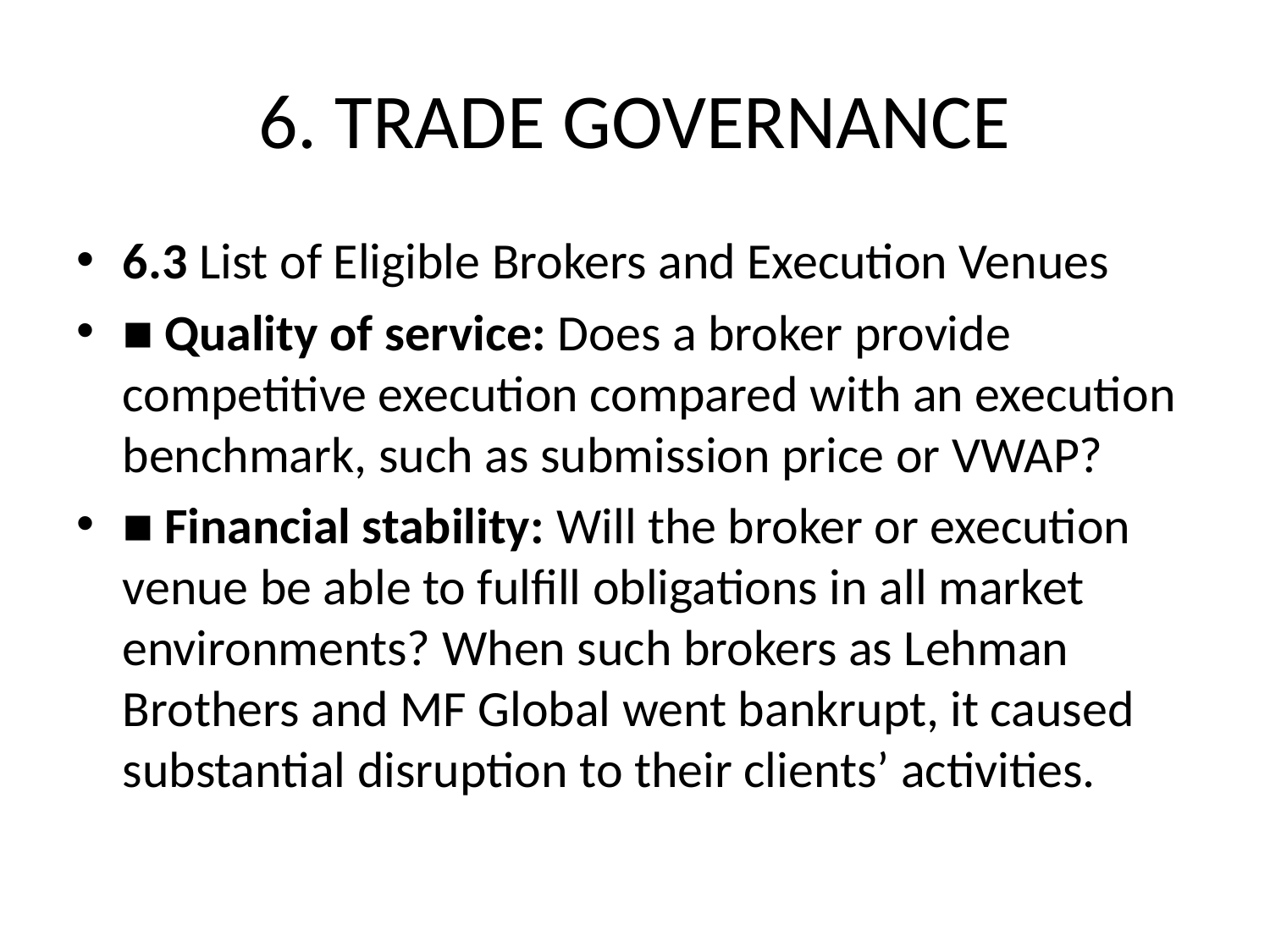

# 6. TRADE GOVERNANCE
6.3 List of Eligible Brokers and Execution Venues
■ Quality of service: Does a broker provide competitive execution compared with an execution benchmark, such as submission price or VWAP?
■ Financial stability: Will the broker or execution venue be able to fulfill obligations in all market environments? When such brokers as Lehman Brothers and MF Global went bankrupt, it caused substantial disruption to their clients’ activities.